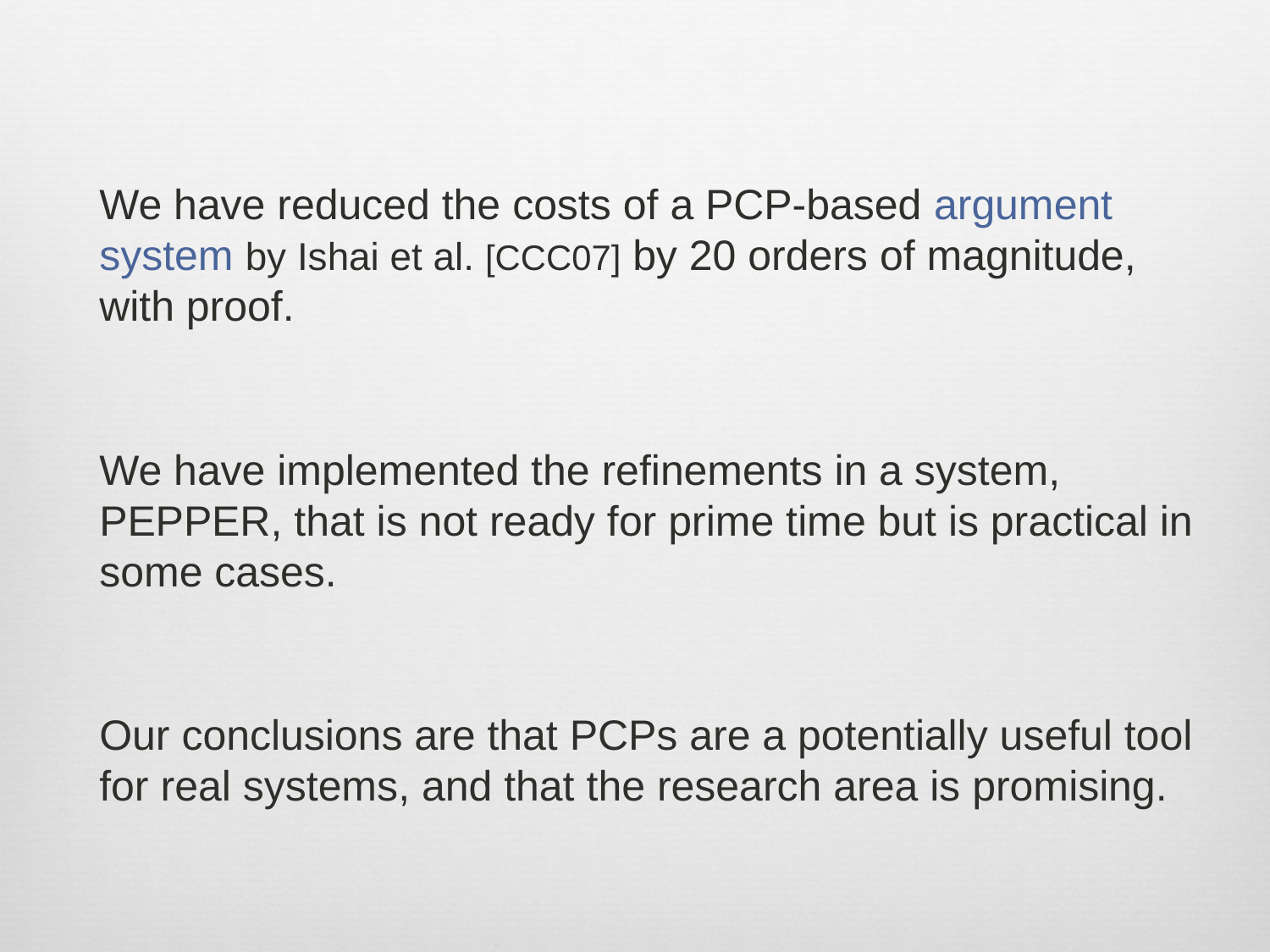

We have reduced the costs of a PCP-based argument system by Ishai et al. [CCC07] by 20 orders of magnitude, with proof.
We have implemented the refinements in a system, Pepper, that is not ready for prime time but is practical in some cases.
Our conclusions are that PCPs are a potentially useful tool for real systems, and that the research area is promising.